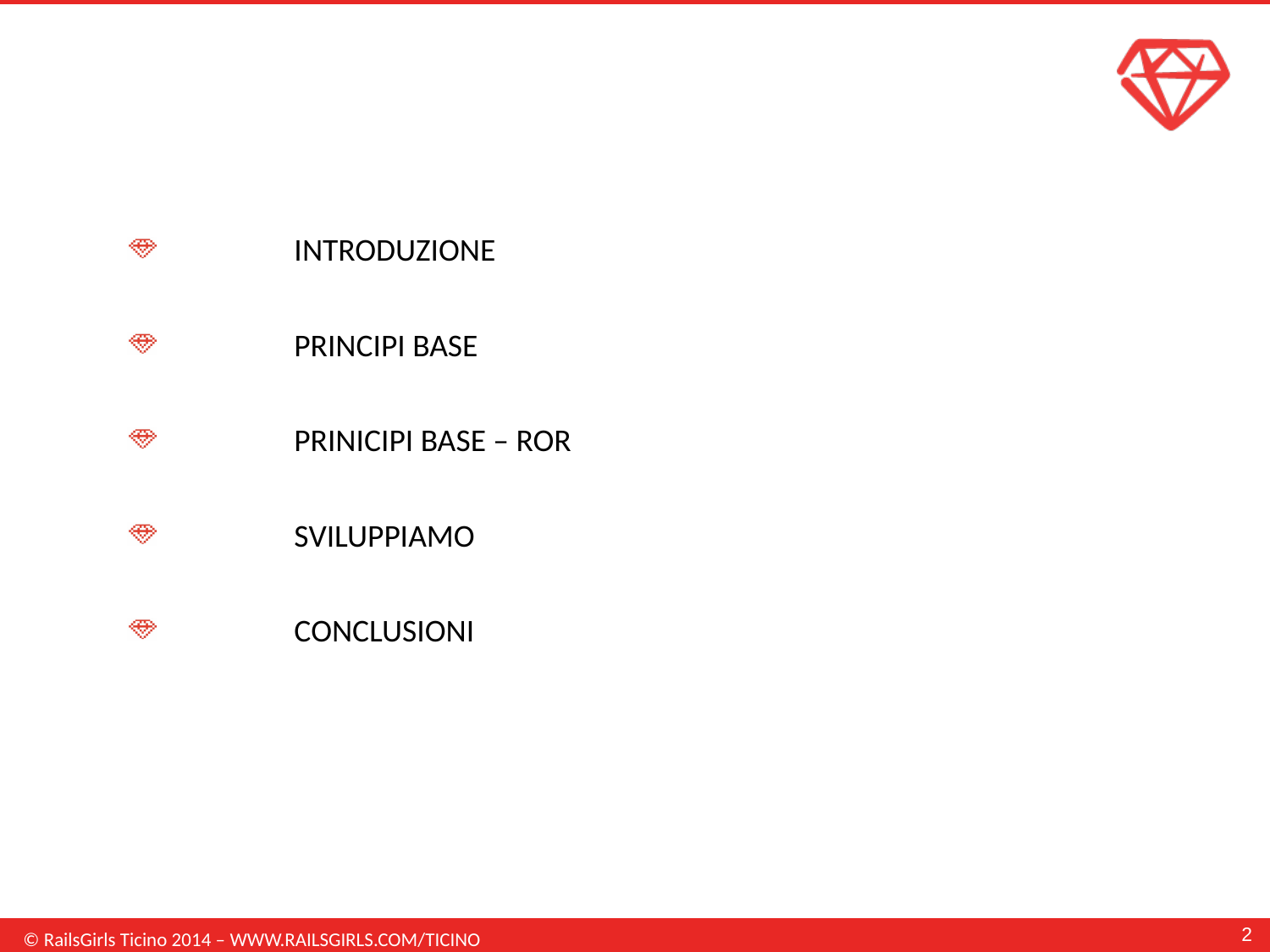

INTRODUZIONE
 	PRINCIPI BASE
 	PRINICIPI BASE – ROR
 	SVILUPPIAMO
 	CONCLUSIONI